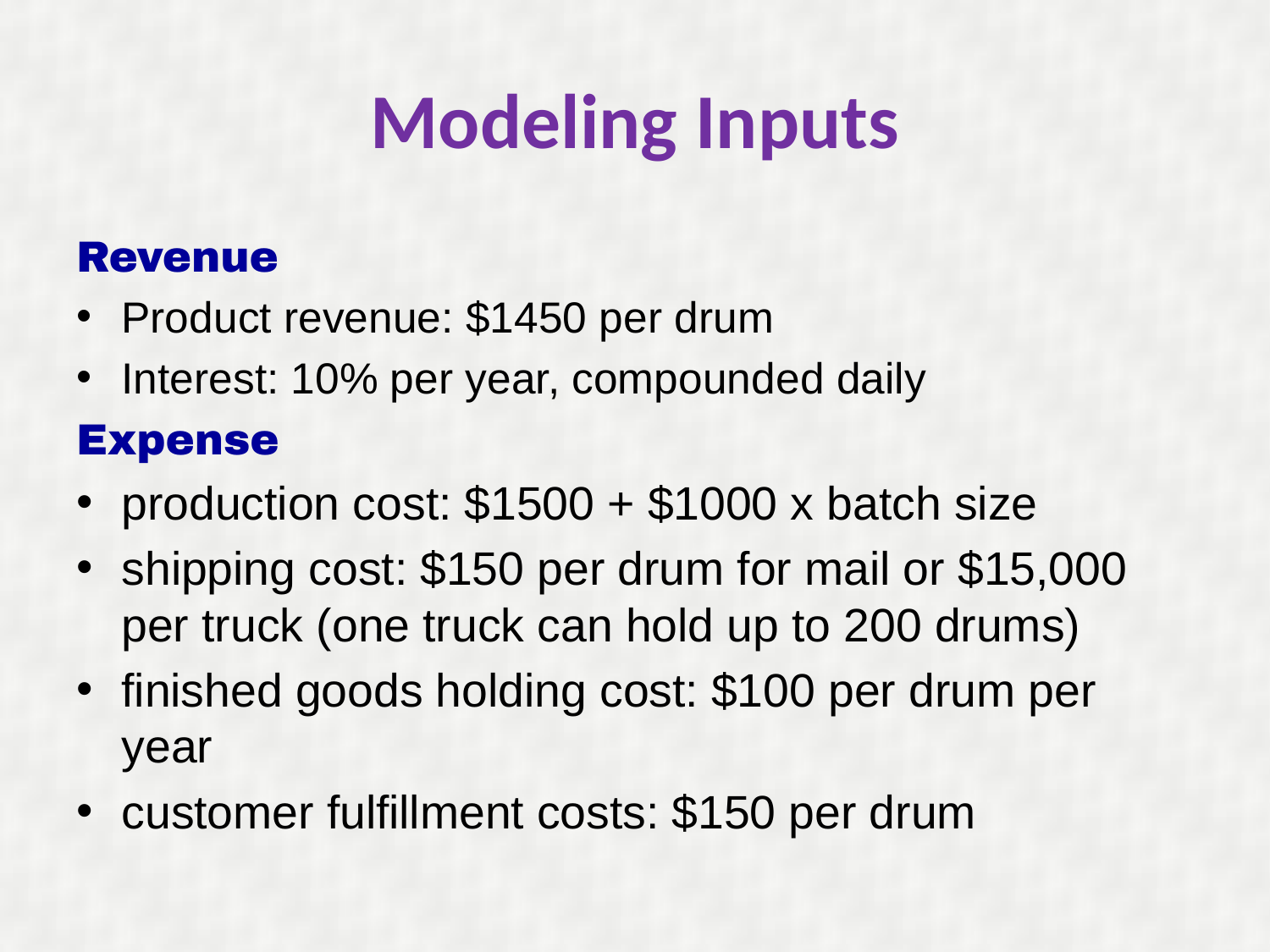

# Modeling Inputs
Revenue
Product revenue: $1450 per drum
Interest: 10% per year, compounded daily
Expense
production cost: $1500 + $1000 x batch size
shipping cost: $150 per drum for mail or $15,000 per truck (one truck can hold up to 200 drums)
finished goods holding cost: $100 per drum per year
customer fulfillment costs: $150 per drum